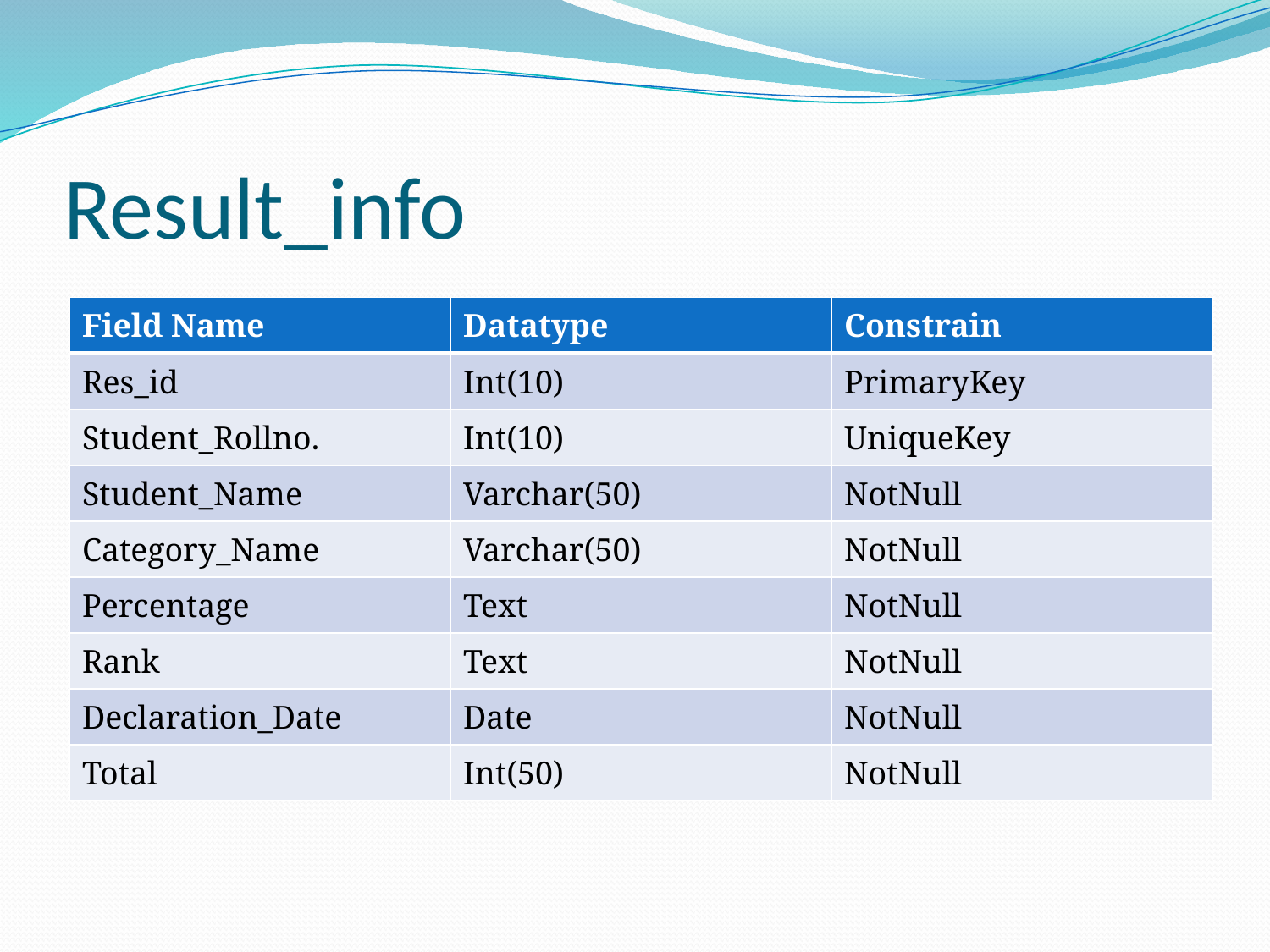

# Result_info
| Field Name | Datatype | Constrain |
| --- | --- | --- |
| Res\_id | Int(10) | PrimaryKey |
| Student\_Rollno. | Int(10) | UniqueKey |
| Student\_Name | Varchar(50) | NotNull |
| Category\_Name | Varchar(50) | NotNull |
| Percentage | Text | NotNull |
| Rank | Text | NotNull |
| Declaration\_Date | Date | NotNull |
| Total | Int(50) | NotNull |